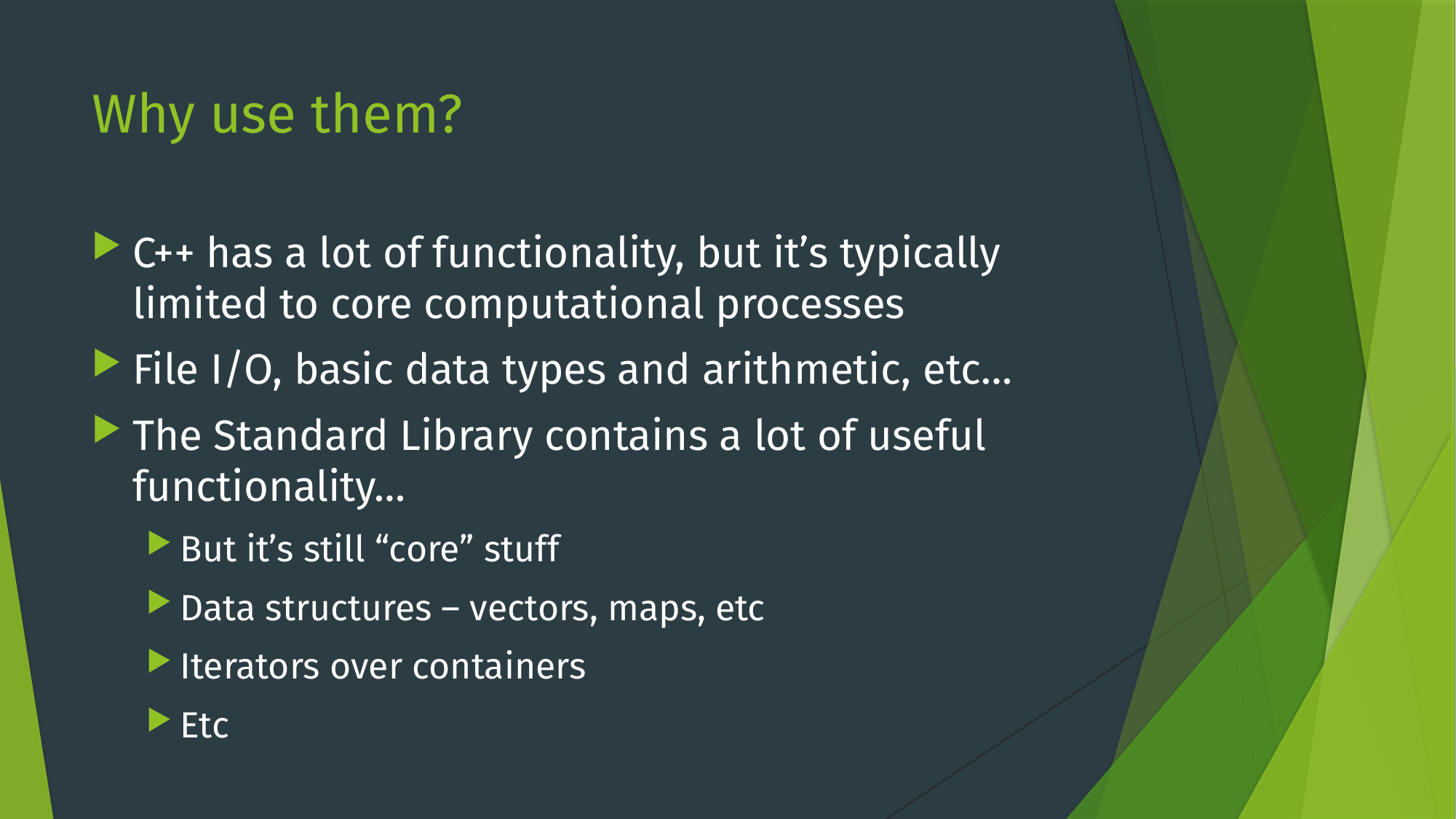

# Why use them?
C++ has a lot of functionality, but it’s typically limited to core computational processes
File I/O, basic data types and arithmetic, etc…
The Standard Library contains a lot of useful functionality…
But it’s still “core” stuff
Data structures – vectors, maps, etc
Iterators over containers
Etc